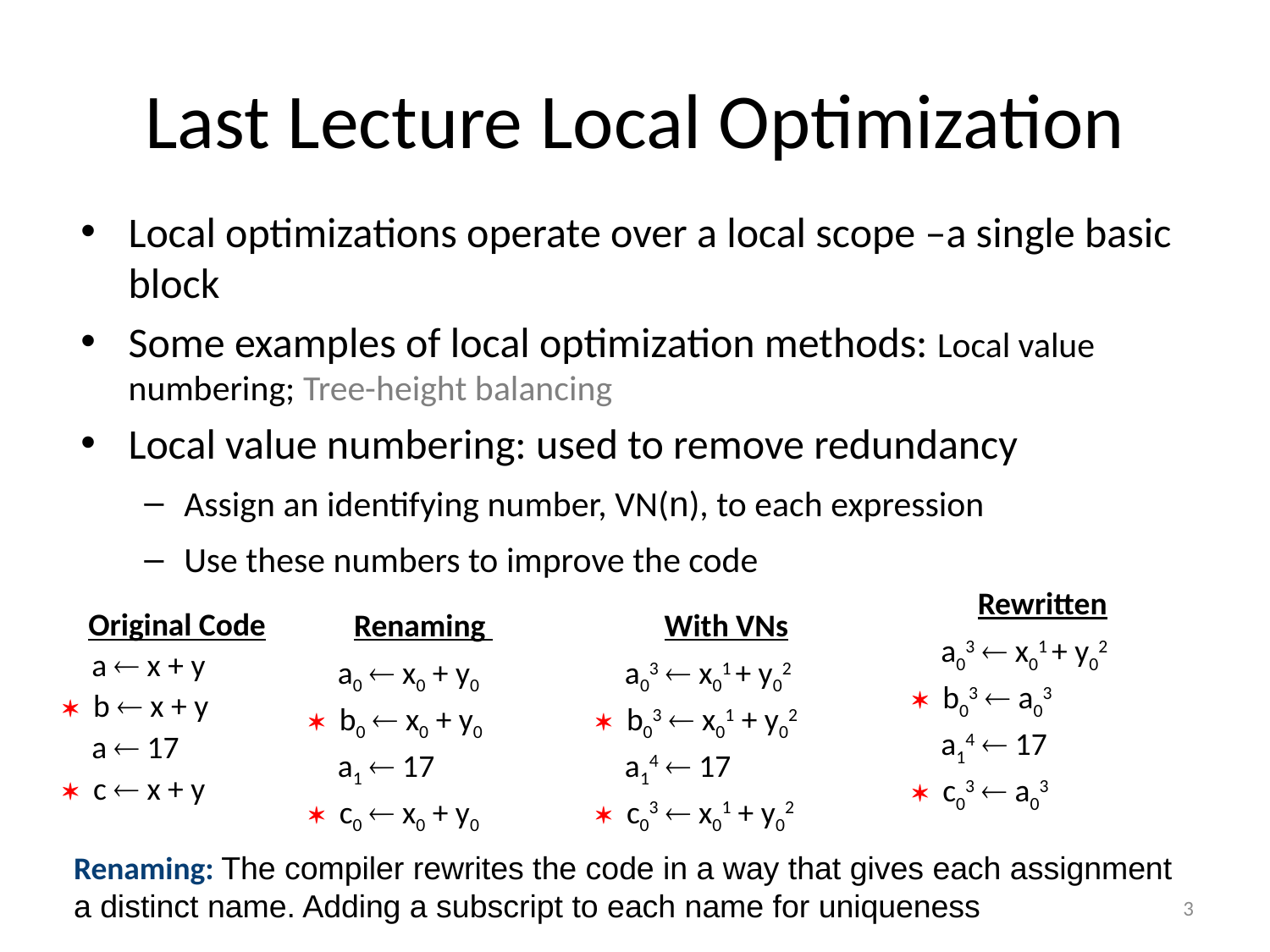

# Last Lecture Local Optimization
Local optimizations operate over a local scope –a single basic block
Some examples of local optimization methods: Local value numbering; Tree-height balancing
Local value numbering: used to remove redundancy
Assign an identifying number, VN(n), to each expression
Use these numbers to improve the code

Rewritten
    a03 ← x01 + y02
∗  b03 ← a03
    a14 ← 17
∗  c03 ← a03
Renaming
    a0 ← x0 + y0
∗  b0 ← x0 + y0
    a1 ← 17
∗  c0 ← x0 + y0
Original Code
    a ← x + y
∗  b ← x + y
    a ← 17
∗  c ← x + y
With VNs
    a03 ← x01 + y02
∗  b03 ← x01 + y02
    a14 ← 17
∗  c03 ← x01 + y02
Renaming: The compiler rewrites the code in a way that gives each assignment a distinct name. Adding a subscript to each name for uniqueness
3